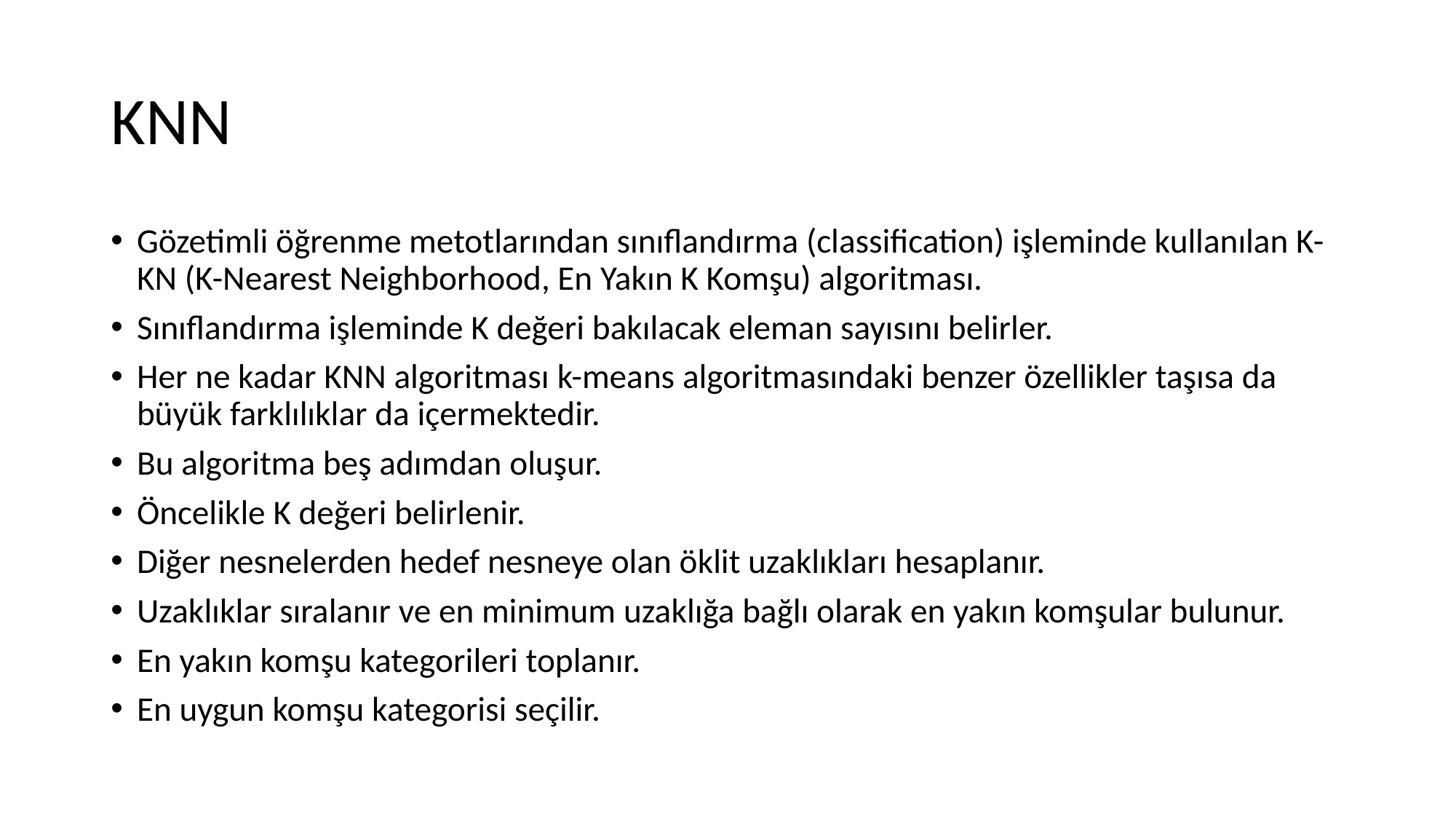

# KNN
Gözetimli öğrenme metotlarından sınıflandırma (classification) işleminde kullanılan K-KN (K-Nearest Neighborhood, En Yakın K Komşu) algoritması.
Sınıflandırma işleminde K değeri bakılacak eleman sayısını belirler.
Her ne kadar KNN algoritması k-means algoritmasındaki benzer özellikler taşısa da büyük farklılıklar da içermektedir.
Bu algoritma beş adımdan oluşur.
Öncelikle K değeri belirlenir.
Diğer nesnelerden hedef nesneye olan öklit uzaklıkları hesaplanır.
Uzaklıklar sıralanır ve en minimum uzaklığa bağlı olarak en yakın komşular bulunur.
En yakın komşu kategorileri toplanır.
En uygun komşu kategorisi seçilir.